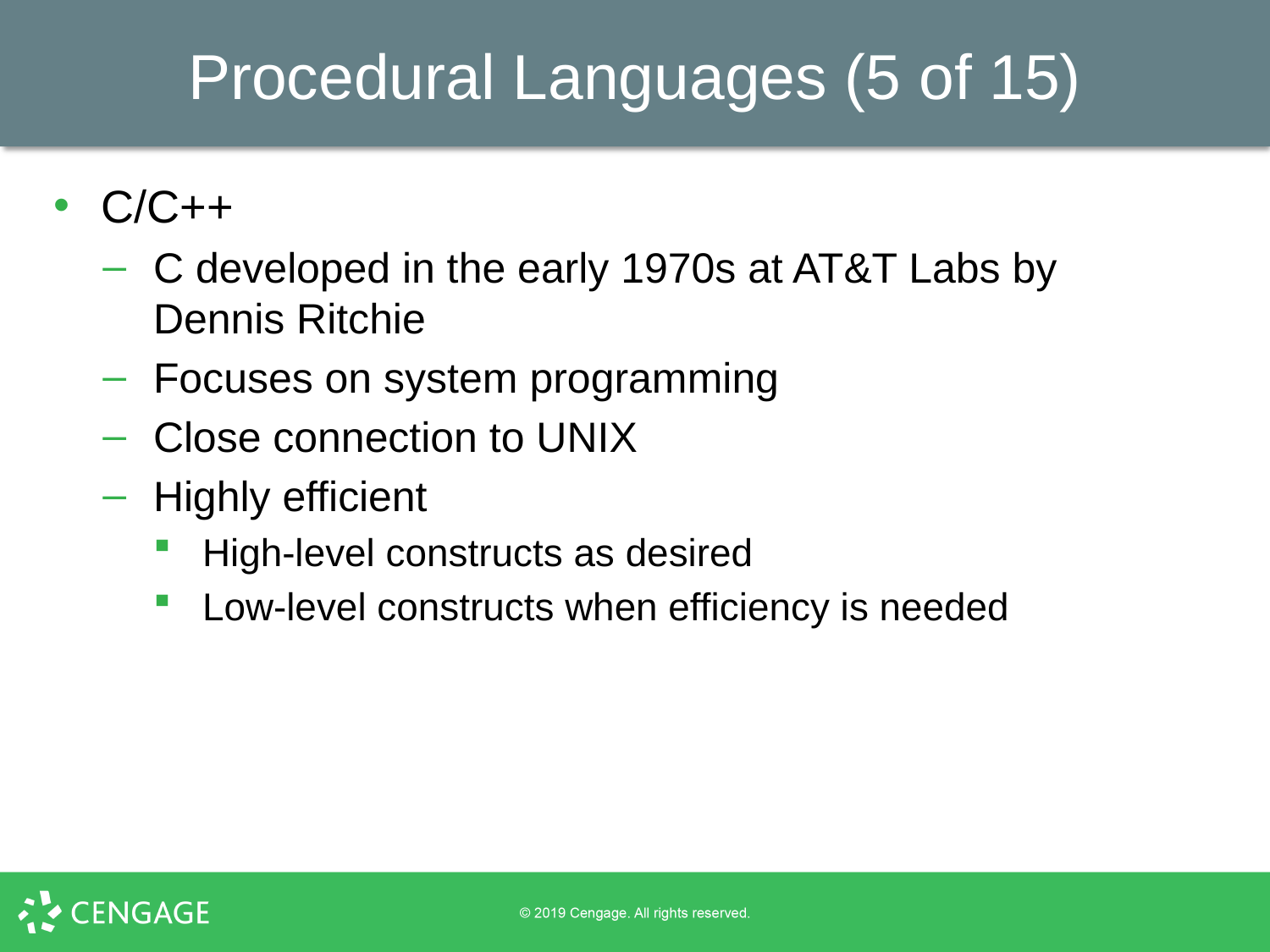

# Procedural Languages (5 of 15)
C/C++
C developed in the early 1970s at AT&T Labs by Dennis Ritchie
Focuses on system programming
Close connection to UNIX
Highly efficient
High-level constructs as desired
Low-level constructs when efficiency is needed